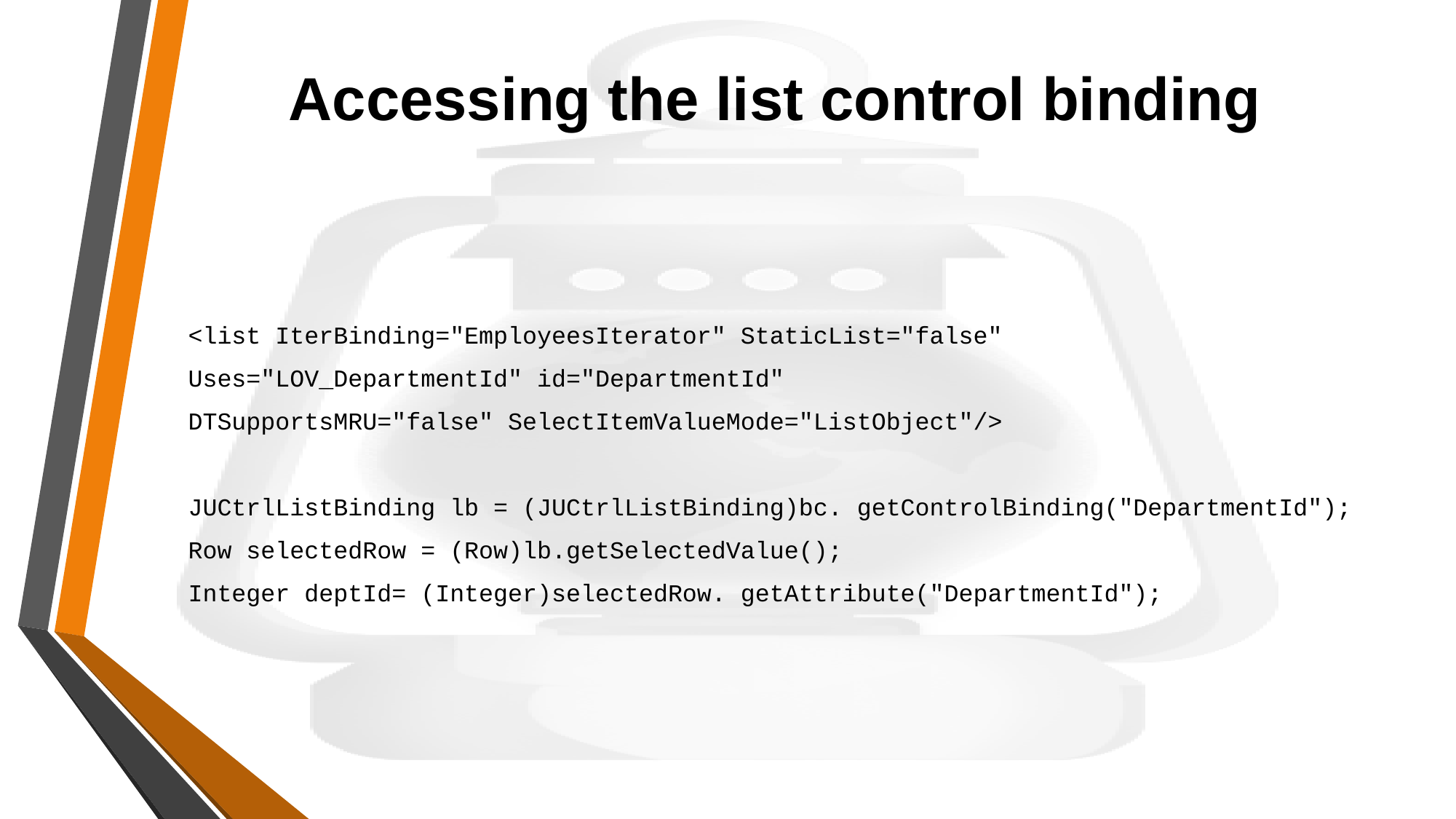

# Accessing the list control binding
<list IterBinding="EmployeesIterator" StaticList="false"
Uses="LOV_DepartmentId" id="DepartmentId"
DTSupportsMRU="false" SelectItemValueMode="ListObject"/>

JUCtrlListBinding lb = (JUCtrlListBinding)bc. getControlBinding("DepartmentId");
Row selectedRow = (Row)lb.getSelectedValue();
Integer deptId= (Integer)selectedRow. getAttribute("DepartmentId");